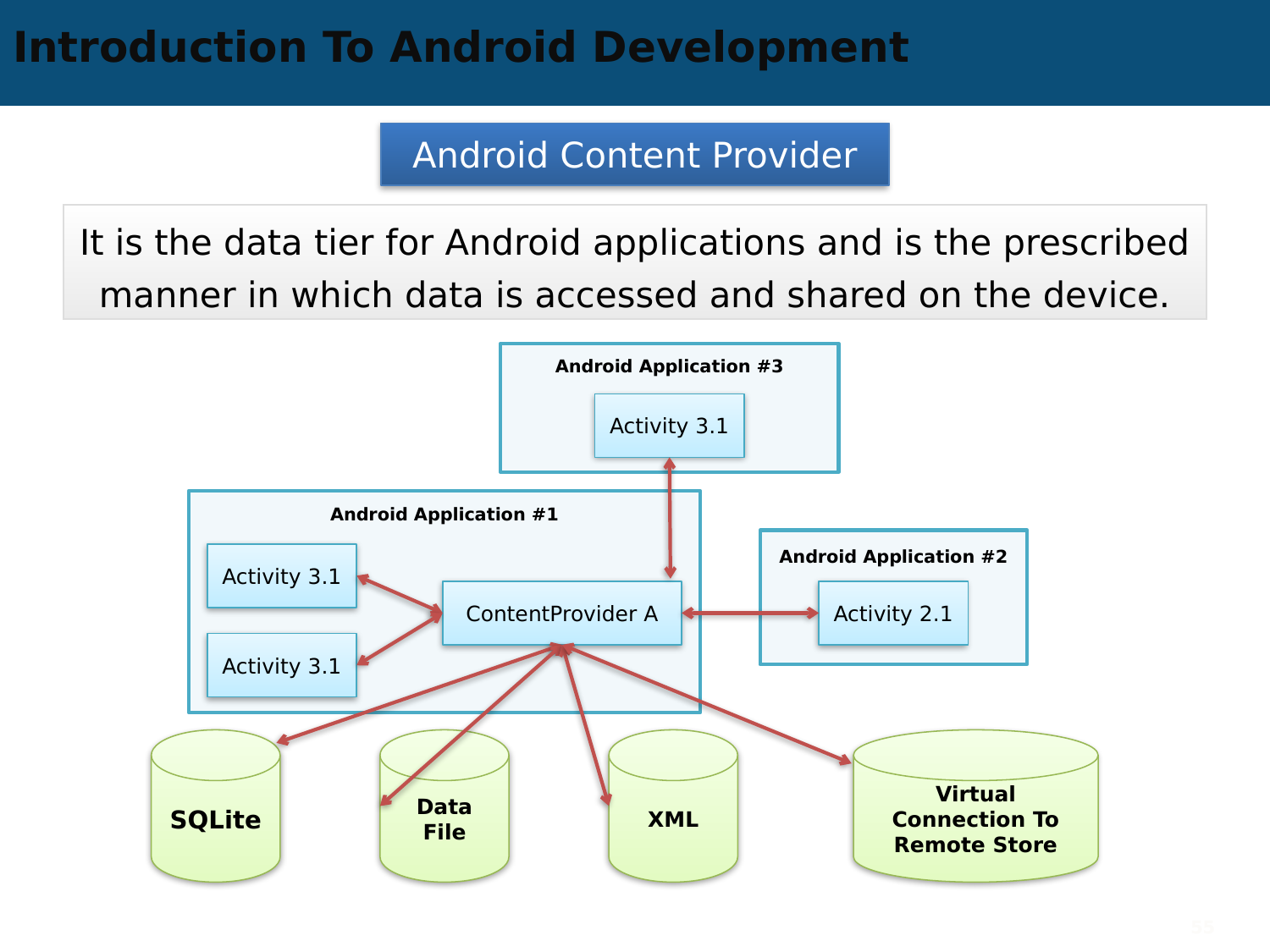

# Introduction To Android Development
Android Content Provider
It is the data tier for Android applications and is the prescribed manner in which data is accessed and shared on the device.

Android Application #3
Activity 3.1

Android Application #1

Android Application #2
Activity 3.1
ContentProvider A
Activity 2.1
Activity 3.1
SQLite
Data File
XML
Virtual Connection To Remote Store